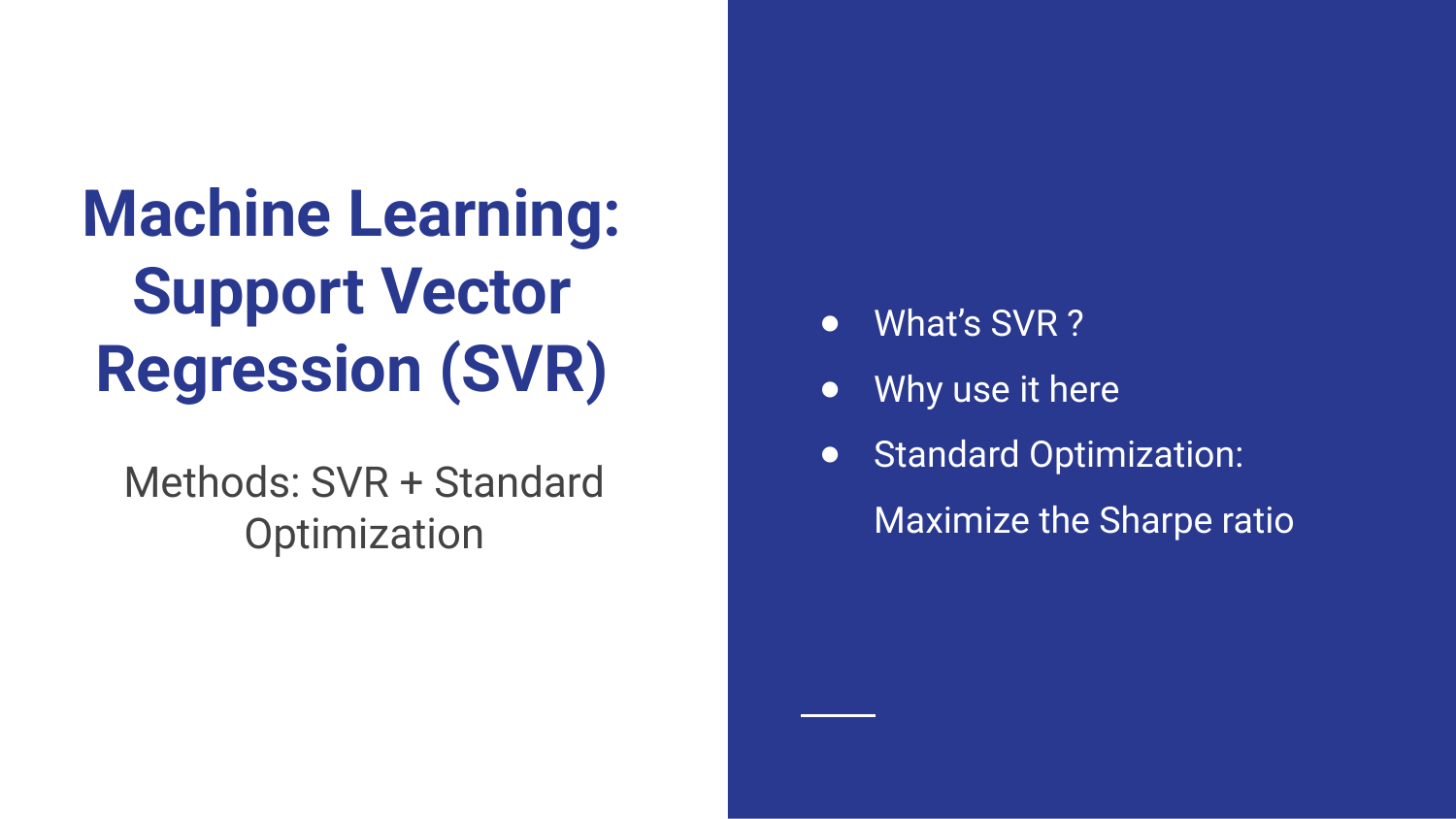

# Machine Learning: Support Vector Regression (SVR)
What’s SVR ?
Why use it here
Standard Optimization:  Maximize the Sharpe ratio
Methods: SVR + Standard Optimization